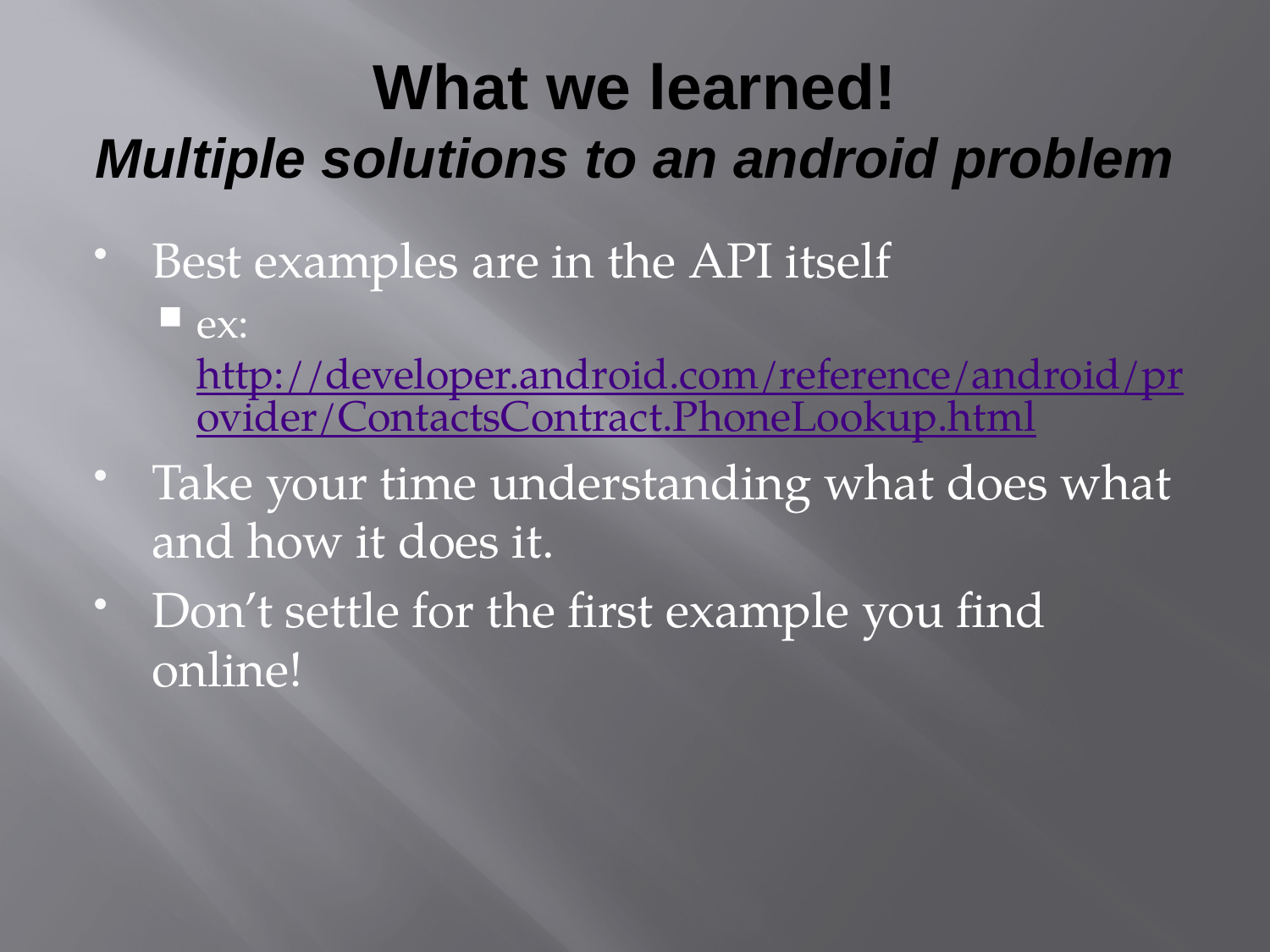

# What we learned! Multiple solutions to an android problem
Best examples are in the API itself
ex: http://developer.android.com/reference/android/provider/ContactsContract.PhoneLookup.html
Take your time understanding what does what and how it does it.
Don’t settle for the first example you find online!